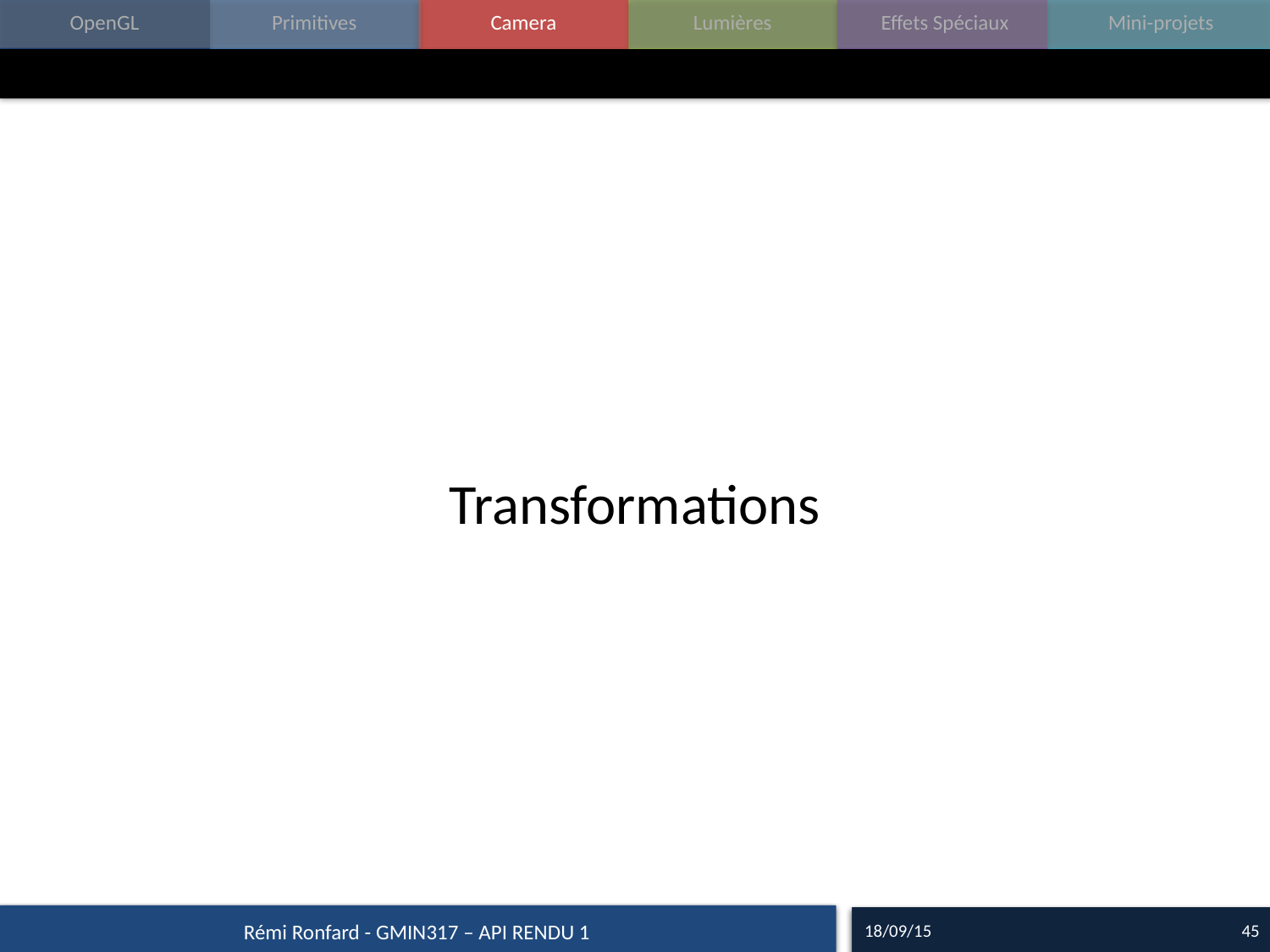

#
Transformations
18/09/15
45
Rémi Ronfard - GMIN317 – API RENDU 1